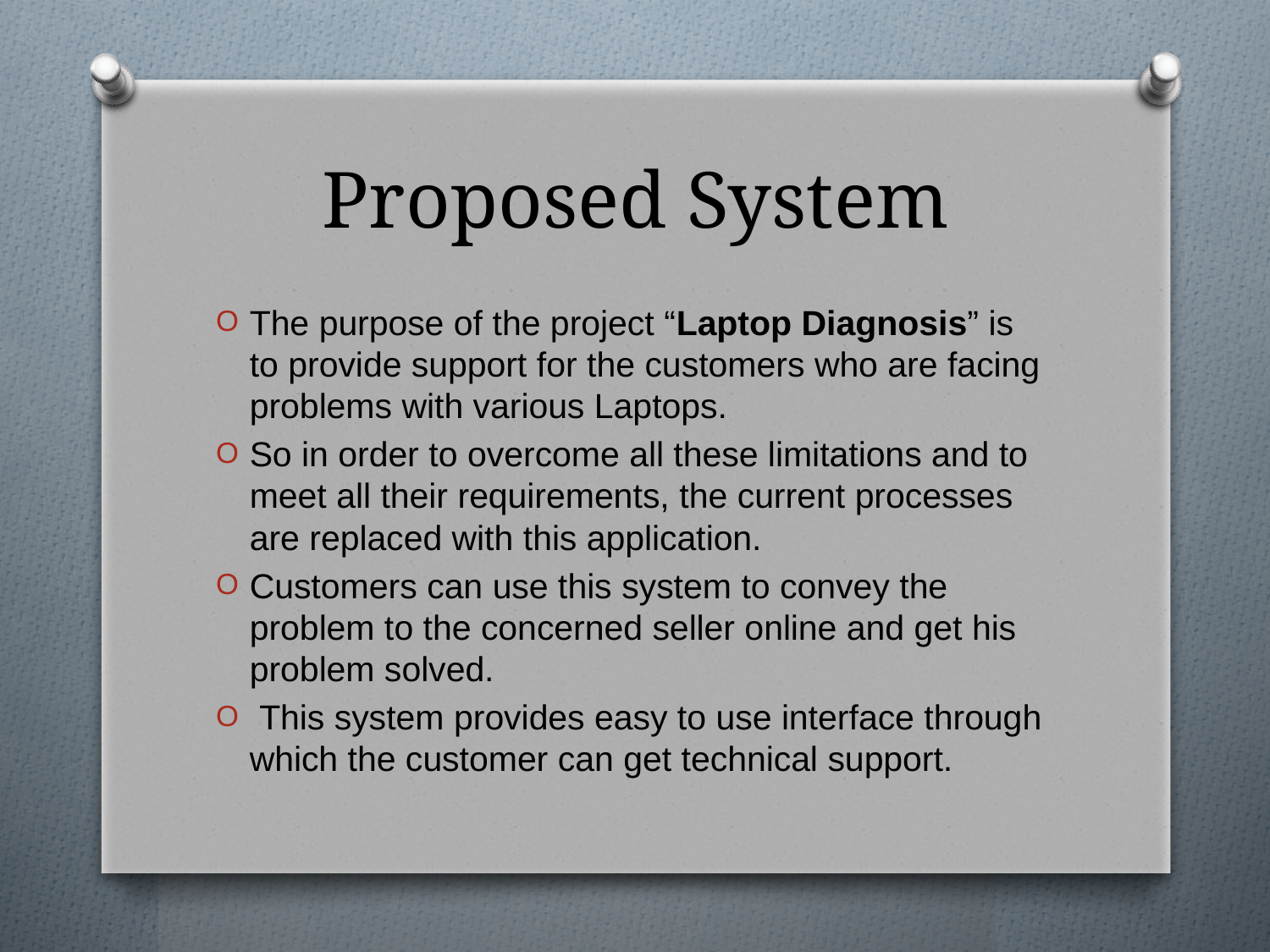

# Proposed System
The purpose of the project “Laptop Diagnosis” is to provide support for the customers who are facing problems with various Laptops.
So in order to overcome all these limitations and to meet all their requirements, the current processes are replaced with this application.
Customers can use this system to convey the problem to the concerned seller online and get his problem solved.
 This system provides easy to use interface through which the customer can get technical support.